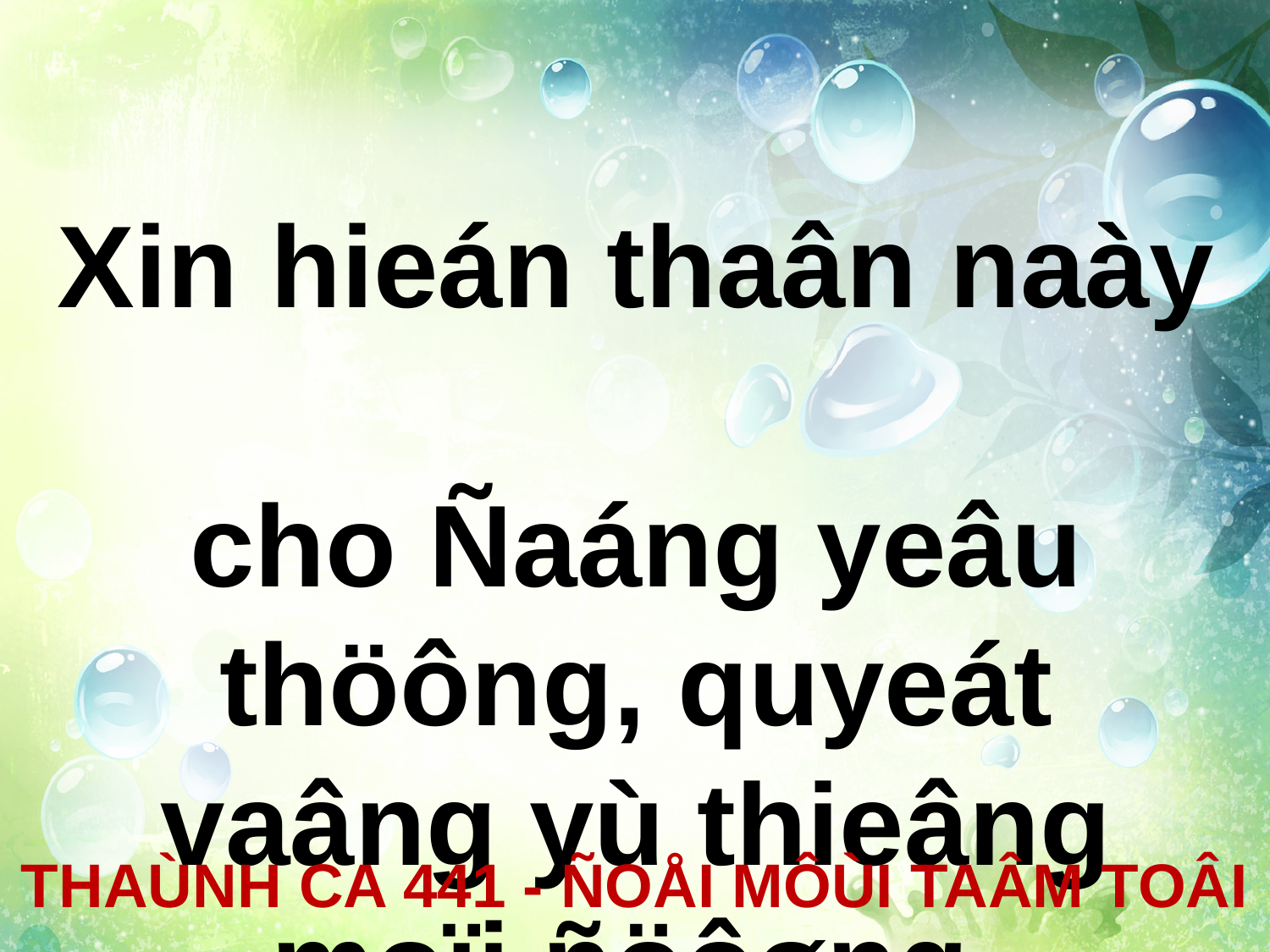

Xin hieán thaân naày
cho Ñaáng yeâu thöông, quyeát vaâng yù thieâng moïi ñöôøng.
THAÙNH CA 441 - ÑOÅI MÔÙI TAÂM TOÂI